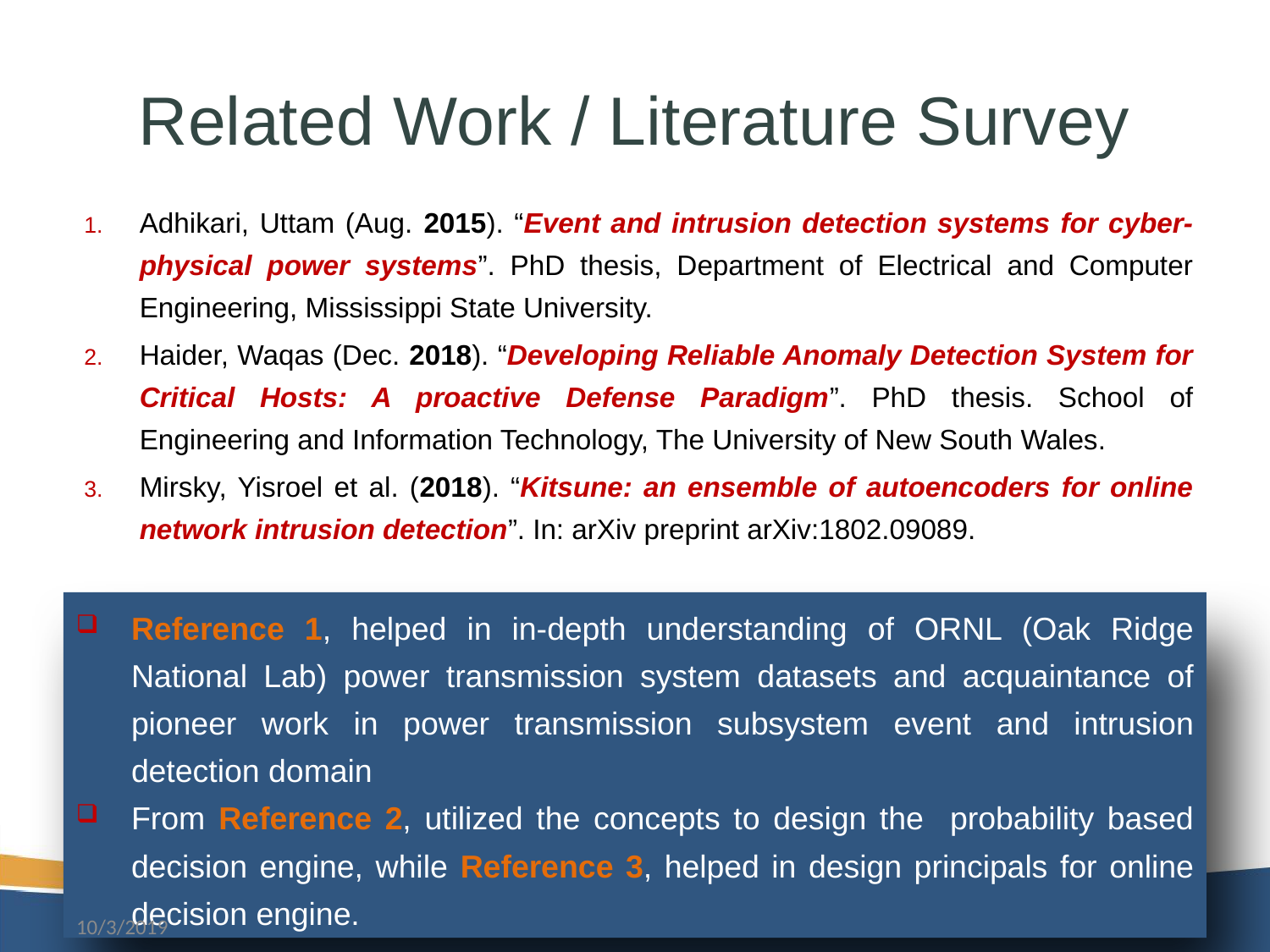

# Related Work / Literature Survey
Adhikari, Uttam (Aug. 2015). “Event and intrusion detection systems for cyber-physical power systems”. PhD thesis, Department of Electrical and Computer Engineering, Mississippi State University.
Haider, Waqas (Dec. 2018). “Developing Reliable Anomaly Detection System for Critical Hosts: A proactive Defense Paradigm”. PhD thesis. School of Engineering and Information Technology, The University of New South Wales.
Mirsky, Yisroel et al. (2018). “Kitsune: an ensemble of autoencoders for online network intrusion detection”. In: arXiv preprint arXiv:1802.09089.
Reference 1, helped in in-depth understanding of ORNL (Oak Ridge National Lab) power transmission system datasets and acquaintance of pioneer work in power transmission subsystem event and intrusion detection domain
From Reference 2, utilized the concepts to design the  probability based decision engine, while Reference 3, helped in design principals for online decision engine.
10/3/2019
8